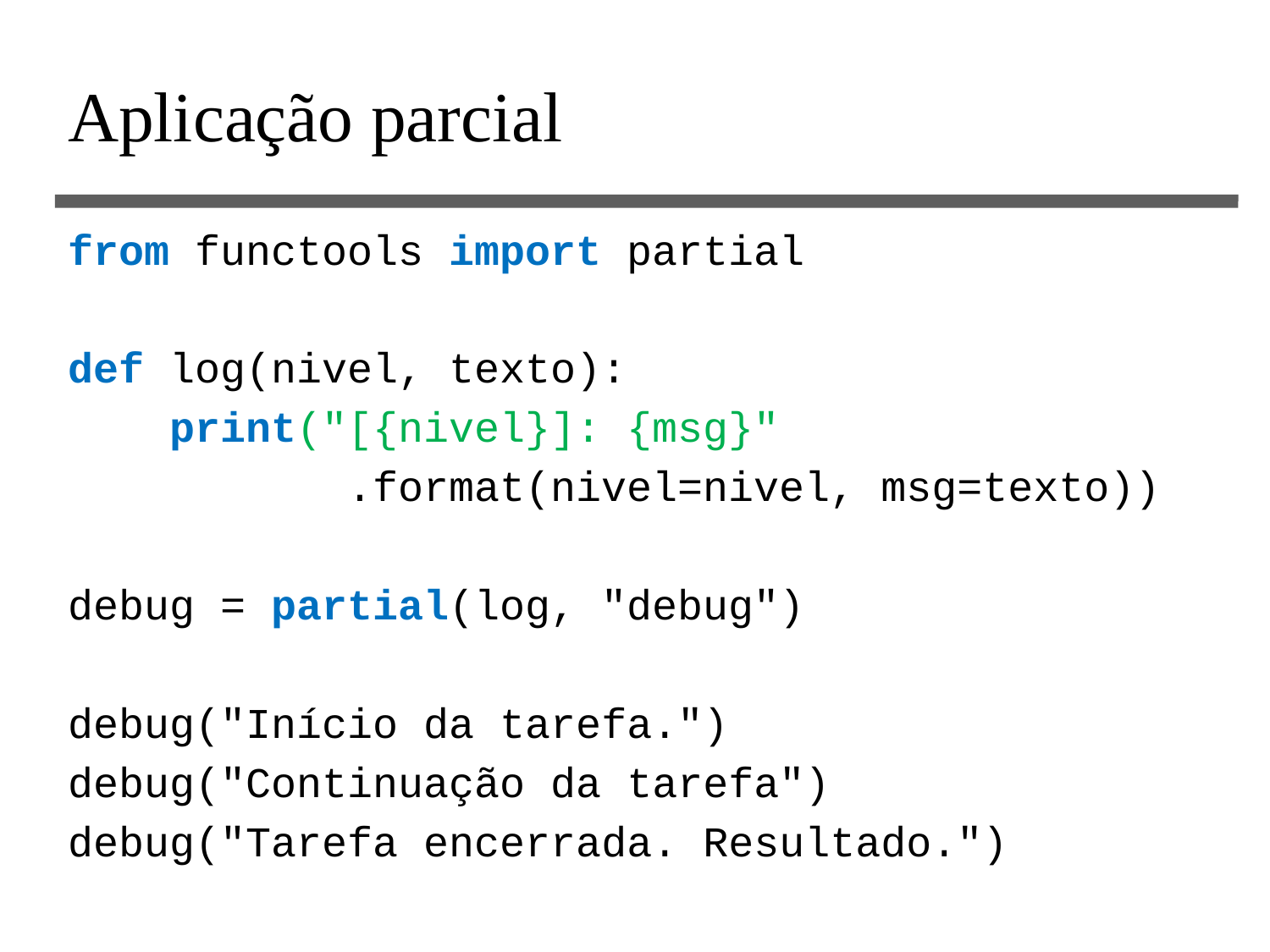

# Aplicação parcial
from functools import partial

def log(nivel, texto):
    print("[{nivel}]: {msg}"
           .format(nivel=nivel, msg=texto))

debug = partial(log, "debug")

debug("Início da tarefa.")
debug("Continuação da tarefa")
debug("Tarefa encerrada. Resultado.")